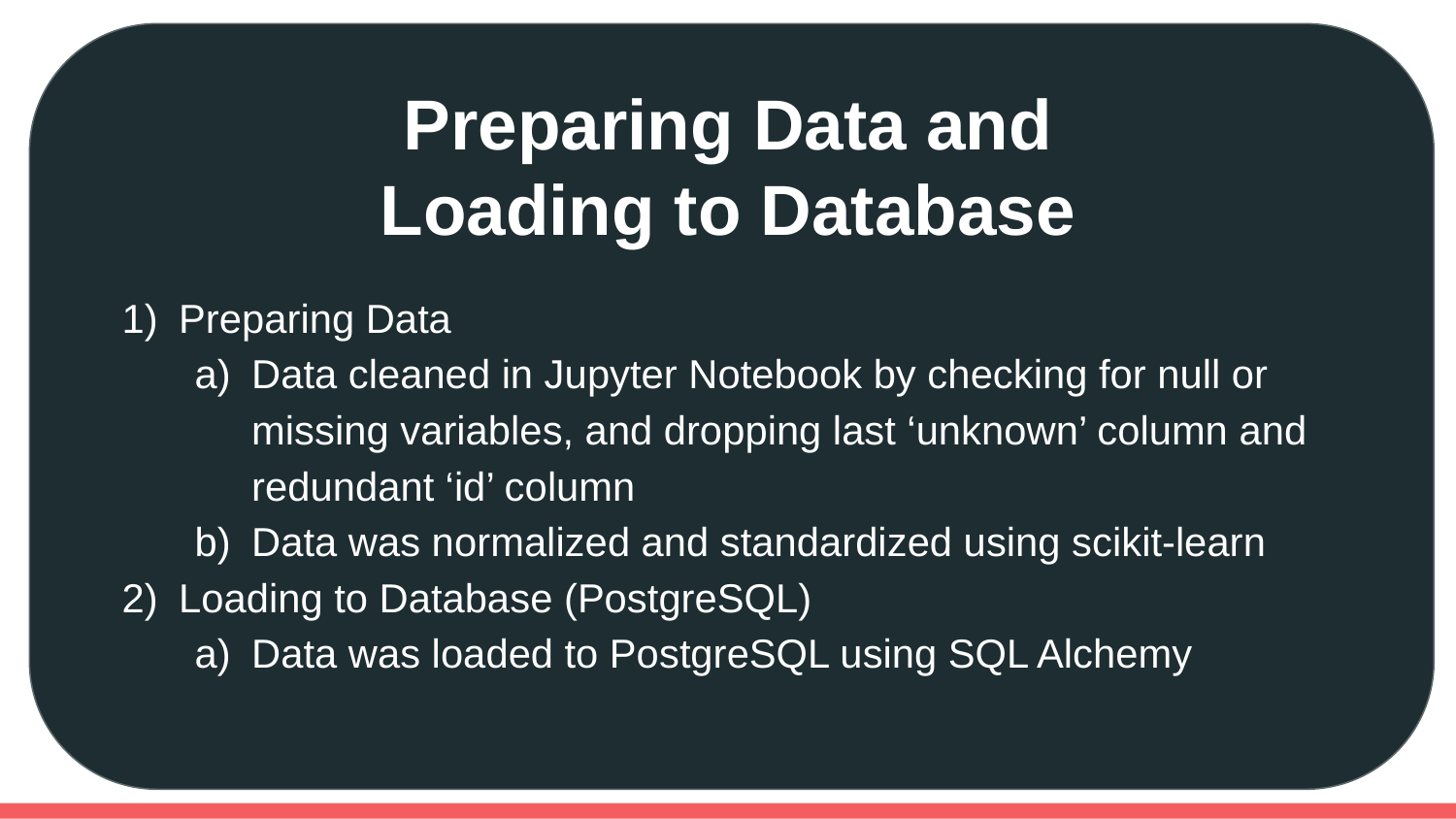

# Preparing Data and Loading to Database
Preparing Data
Data cleaned in Jupyter Notebook by checking for null or missing variables, and dropping last ‘unknown’ column and redundant ‘id’ column
Data was normalized and standardized using scikit-learn
Loading to Database (PostgreSQL)
Data was loaded to PostgreSQL using SQL Alchemy